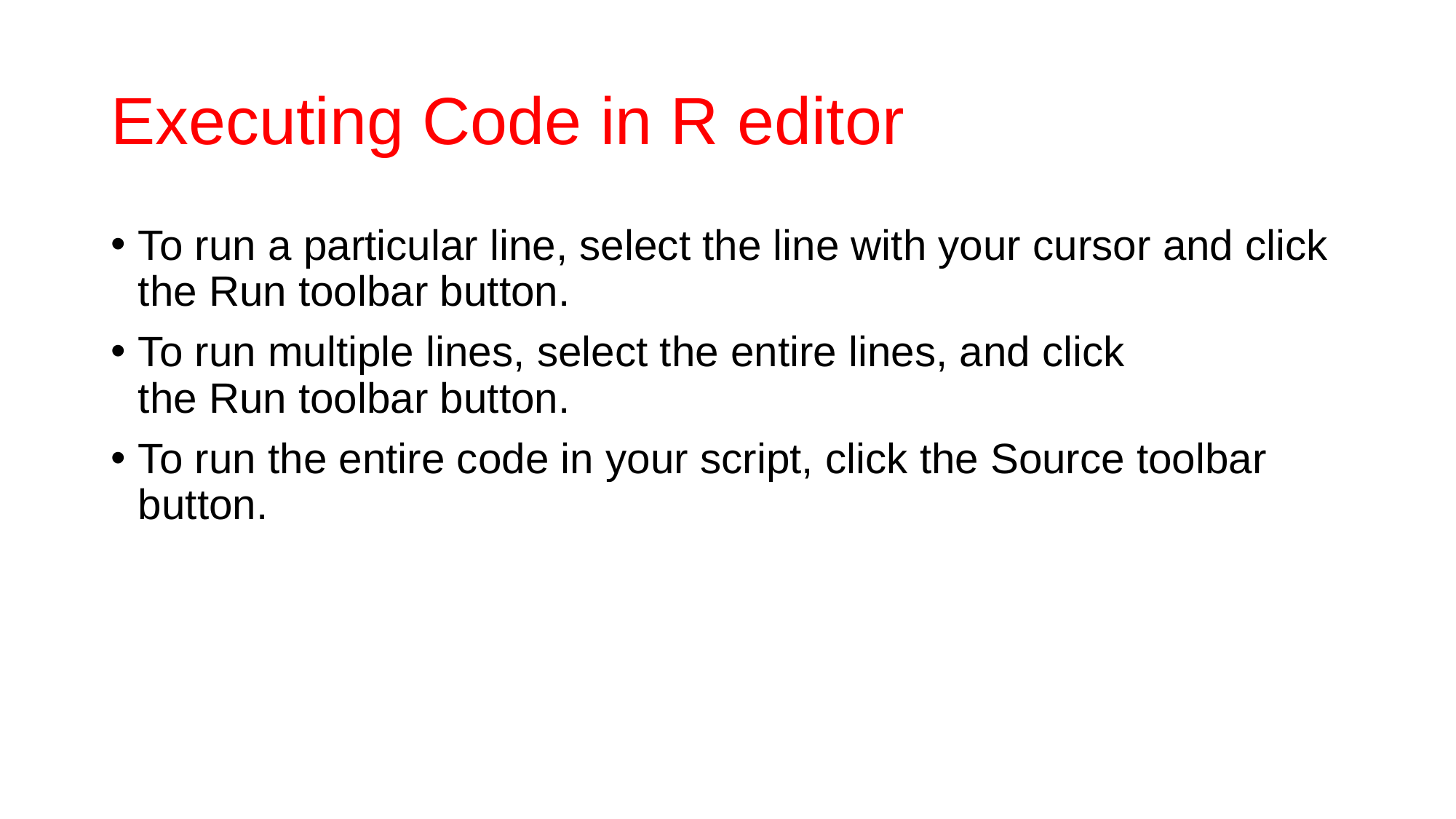

# Executing Code in R editor
To run a particular line, select the line with your cursor and click the Run toolbar button.
To run multiple lines, select the entire lines, and click the Run toolbar button.
To run the entire code in your script, click the Source toolbar button.